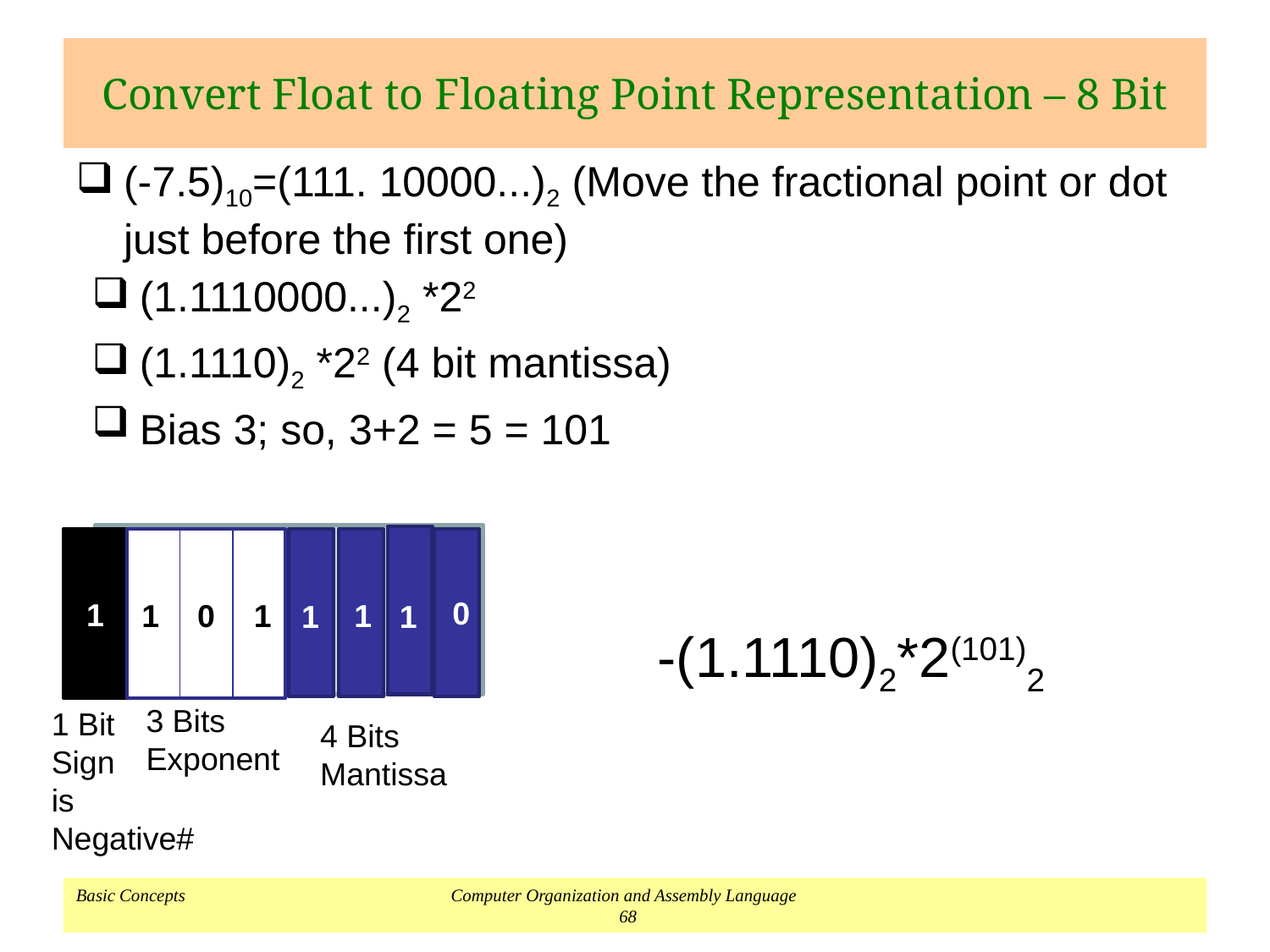

# Convert Float to Floating Point Representation – 8 Bit
(-7.5)10=(111. 10000...)2 (Move the fractional point or dot just before the first one)

(1.1110000...)2 *22
(1.1110)2 *22 (4 bit mantissa)
Bias 3; so, 3+2 = 5 = 101

1

0
1
0
1
1
1
1
-(1.1110)2*2(101)2
3 Bits
Exponent
1 Bit
Sign
is
Negative#
4 Bits
Mantissa